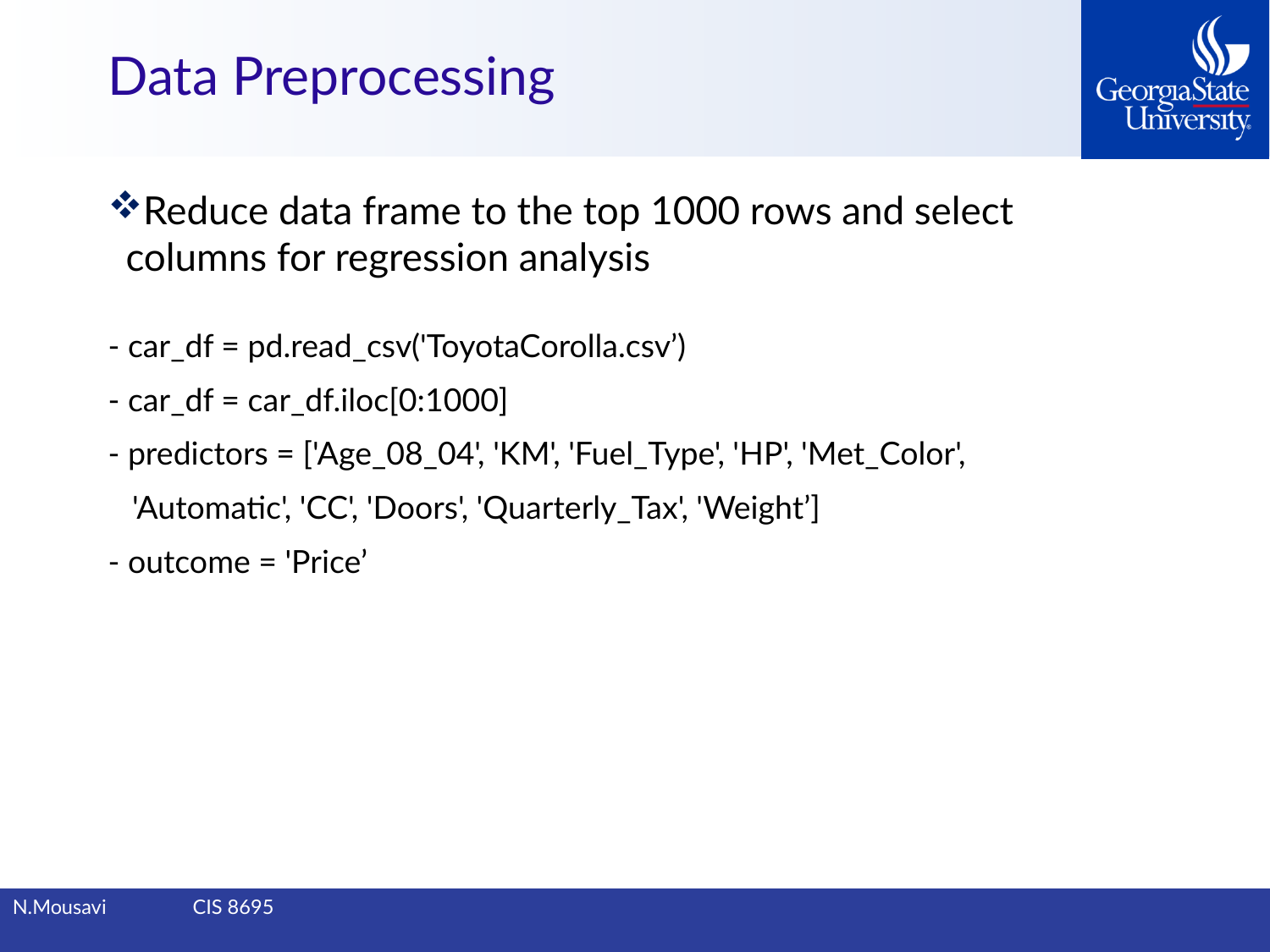

# Data Preprocessing
Reduce data frame to the top 1000 rows and select columns for regression analysis

- car_df = pd.read_csv('ToyotaCorolla.csv’)
- car_df = car_df.iloc[0:1000]
- predictors = ['Age_08_04', 'KM', 'Fuel_Type', 'HP', 'Met_Color',
   'Automatic', 'CC', 'Doors', 'Quarterly_Tax', 'Weight’]
- outcome = 'Price’